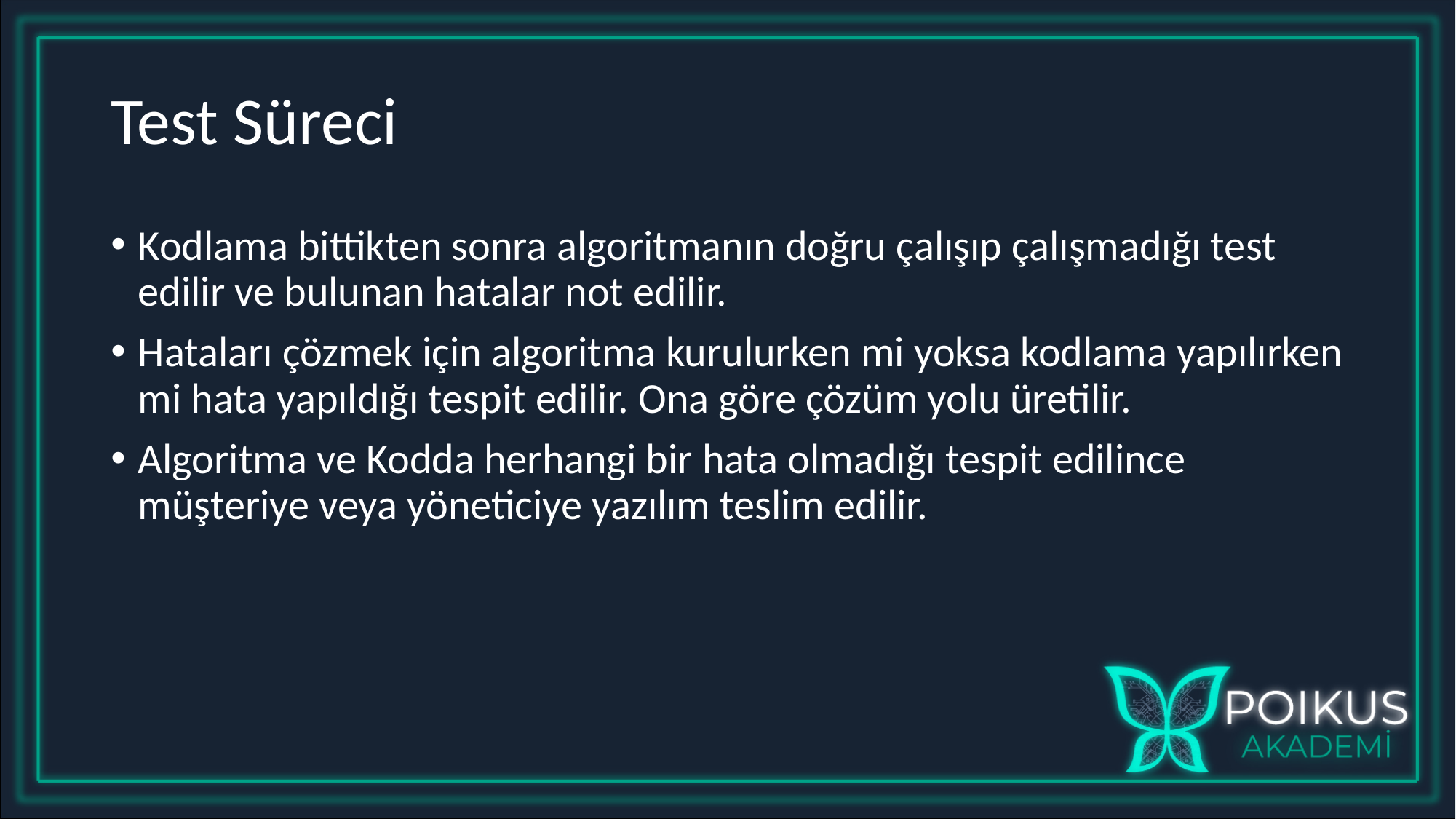

# Test Süreci
Kodlama bittikten sonra algoritmanın doğru çalışıp çalışmadığı test edilir ve bulunan hatalar not edilir.
Hataları çözmek için algoritma kurulurken mi yoksa kodlama yapılırken mi hata yapıldığı tespit edilir. Ona göre çözüm yolu üretilir.
Algoritma ve Kodda herhangi bir hata olmadığı tespit edilince müşteriye veya yöneticiye yazılım teslim edilir.